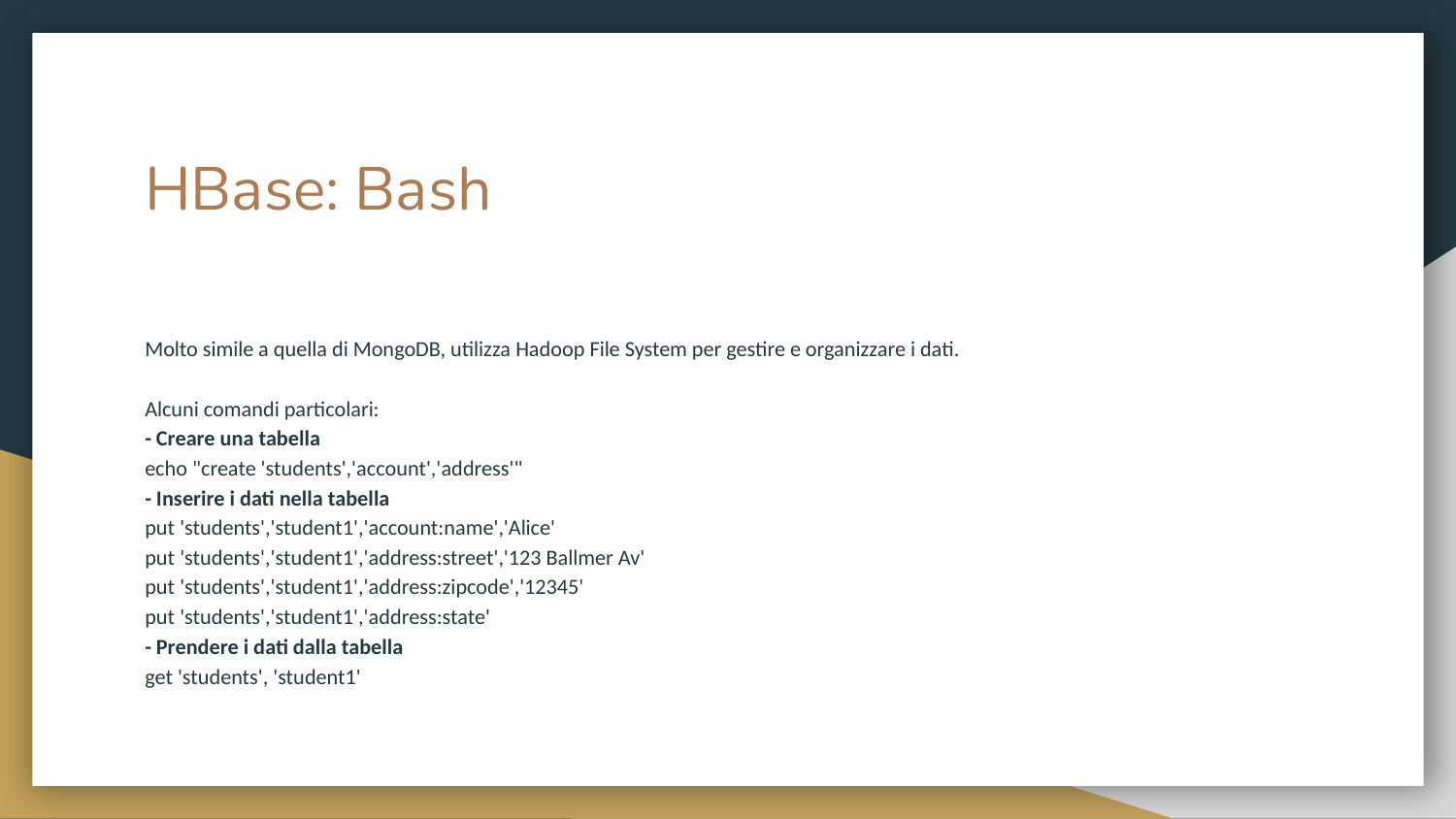

# HBase: Bash
Molto simile a quella di MongoDB, utilizza Hadoop File System per gestire e organizzare i dati.

Alcuni comandi particolari:
- Creare una tabella
echo "create 'students','account','address'"
- Inserire i dati nella tabella
put 'students','student1','account:name','Alice'
put 'students','student1','address:street','123 Ballmer Av'
put 'students','student1','address:zipcode','12345'
put 'students','student1','address:state'
- Prendere i dati dalla tabella
get 'students', 'student1'